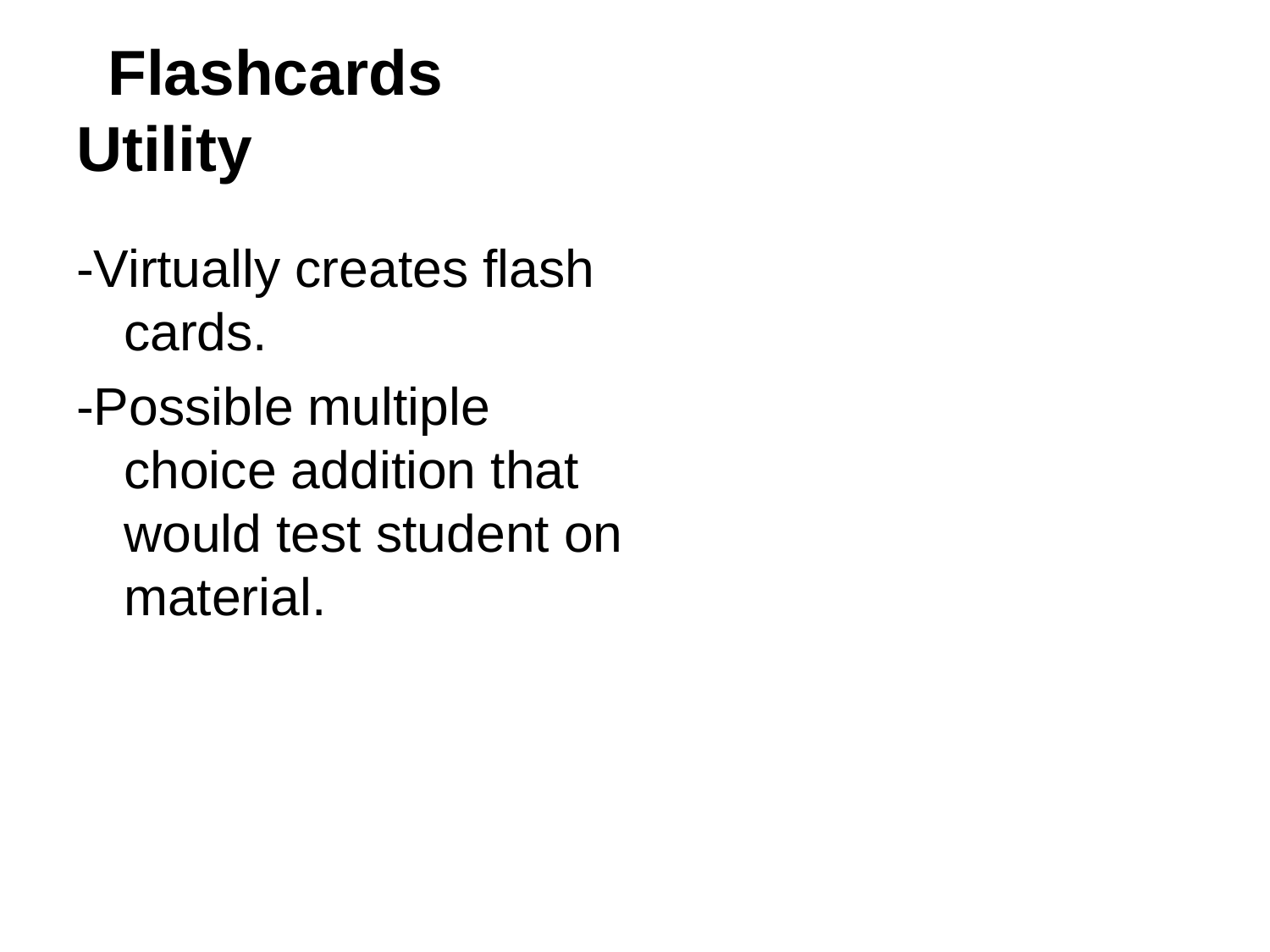

# Flashcards Utility
-Virtually creates flash cards.
-Possible multiple choice addition that would test student on material.